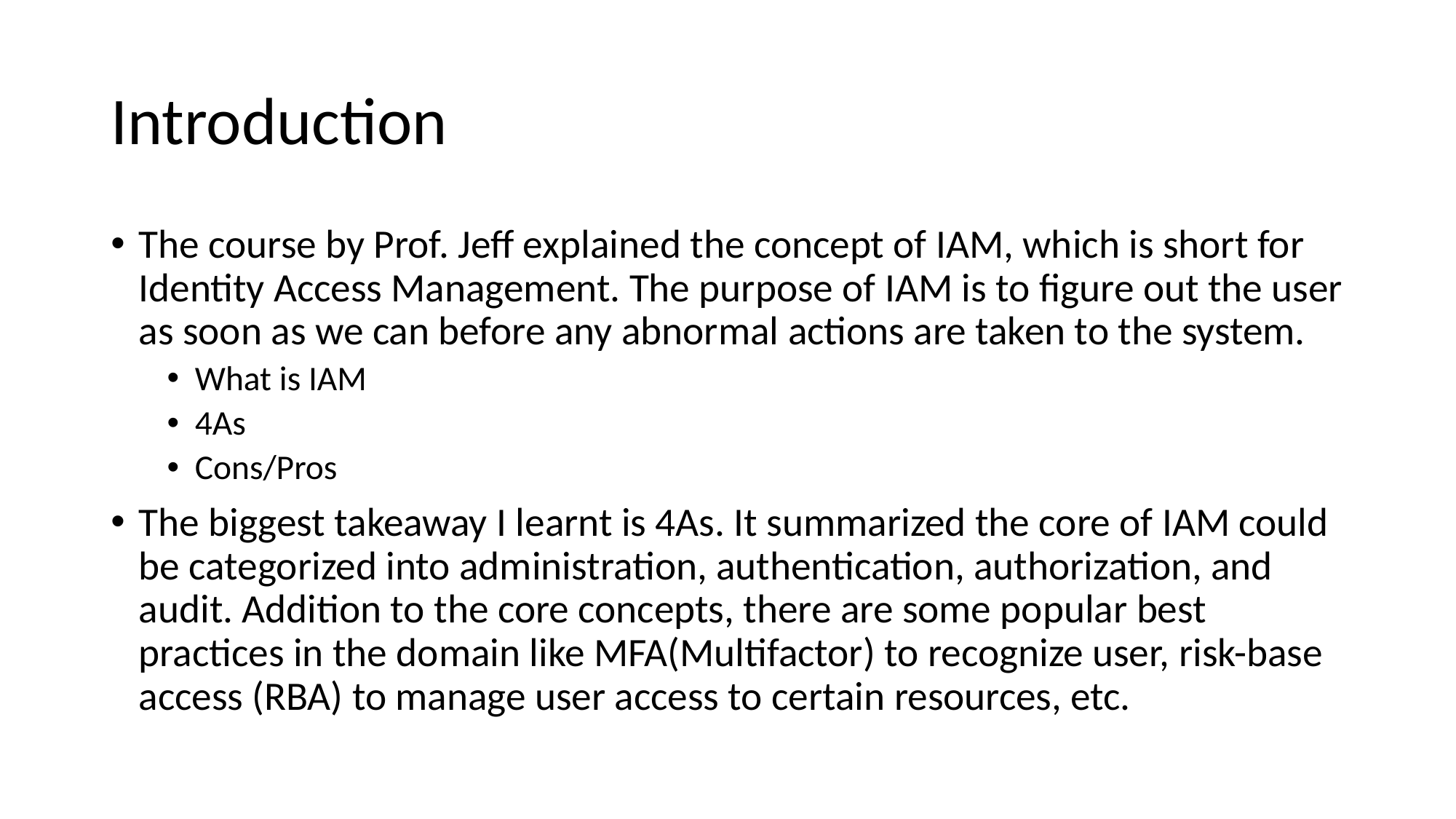

# Introduction
The course by Prof. Jeff explained the concept of IAM, which is short for Identity Access Management. The purpose of IAM is to figure out the user as soon as we can before any abnormal actions are taken to the system.
What is IAM
4As
Cons/Pros
The biggest takeaway I learnt is 4As. It summarized the core of IAM could be categorized into administration, authentication, authorization, and audit. Addition to the core concepts, there are some popular best practices in the domain like MFA(Multifactor) to recognize user, risk-base access (RBA) to manage user access to certain resources, etc.